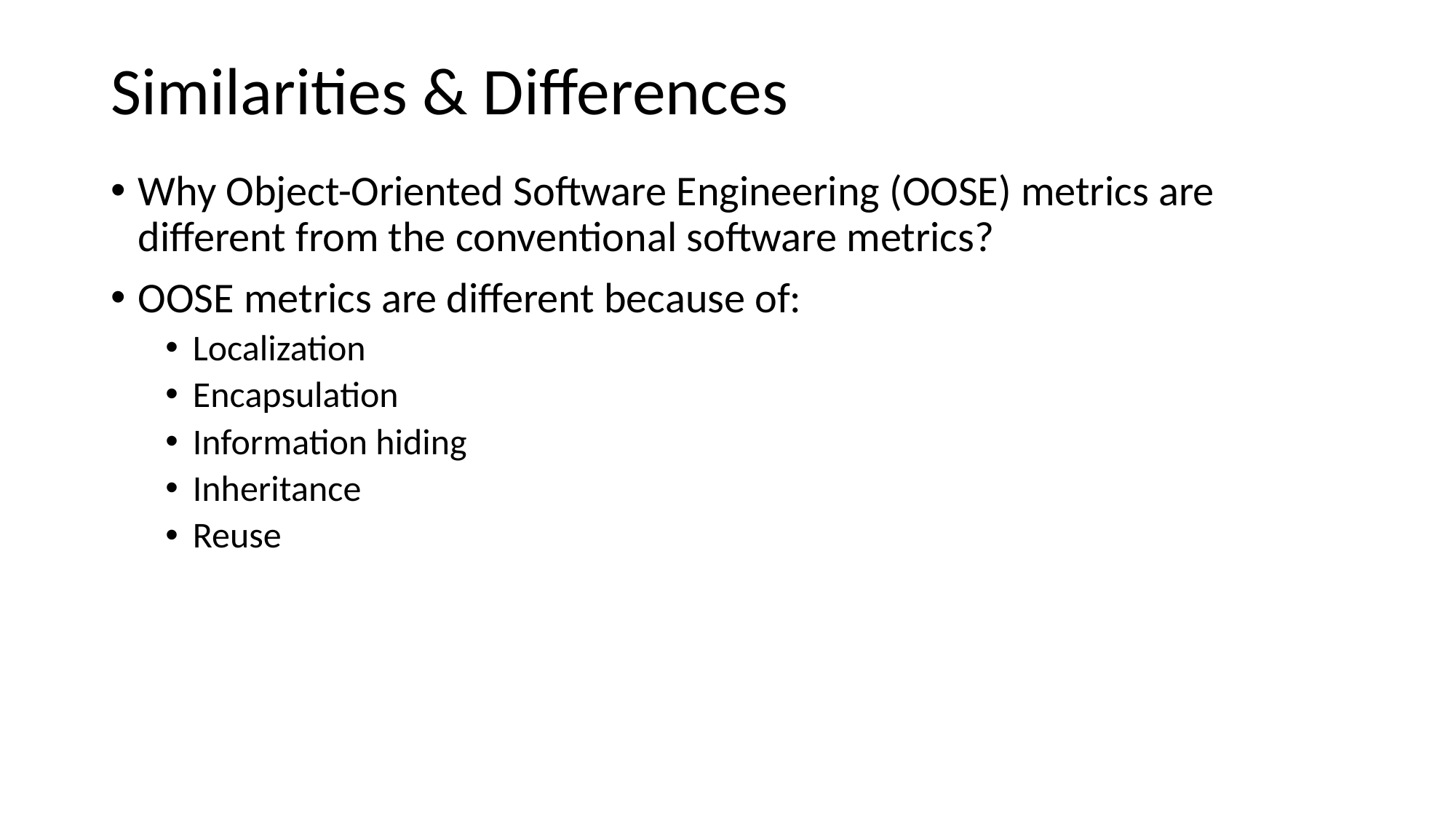

# Similarities & Differences
Why Object-Oriented Software Engineering (OOSE) metrics are different from the conventional software metrics?
OOSE metrics are different because of:
Localization
Encapsulation
Information hiding
Inheritance
Reuse